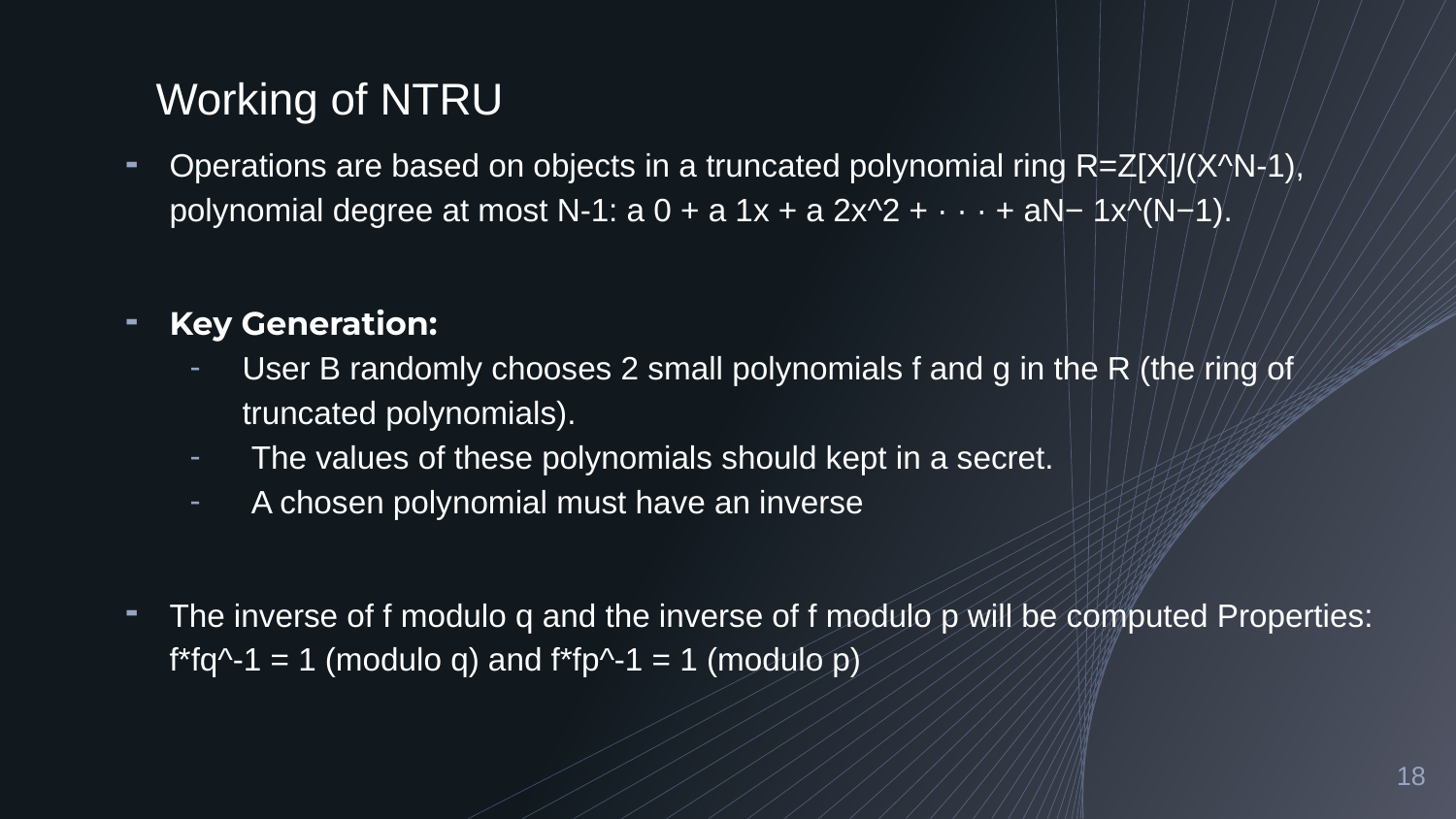

# Working of NTRU
Operations are based on objects in a truncated polynomial ring R=Z[X]/(X^N-1), polynomial degree at most N-1: a 0 + a 1x + a 2x^2 + · · · + aN− 1x^(N−1).

Key Generation:
User B randomly chooses 2 small polynomials f and g in the R (the ring of truncated polynomials).
 The values of these polynomials should kept in a secret.
 A chosen polynomial must have an inverse

The inverse of f modulo q and the inverse of f modulo p will be computed Properties: f*fq^-1 = 1 (modulo q) and f*fp^-1 = 1 (modulo p)

18